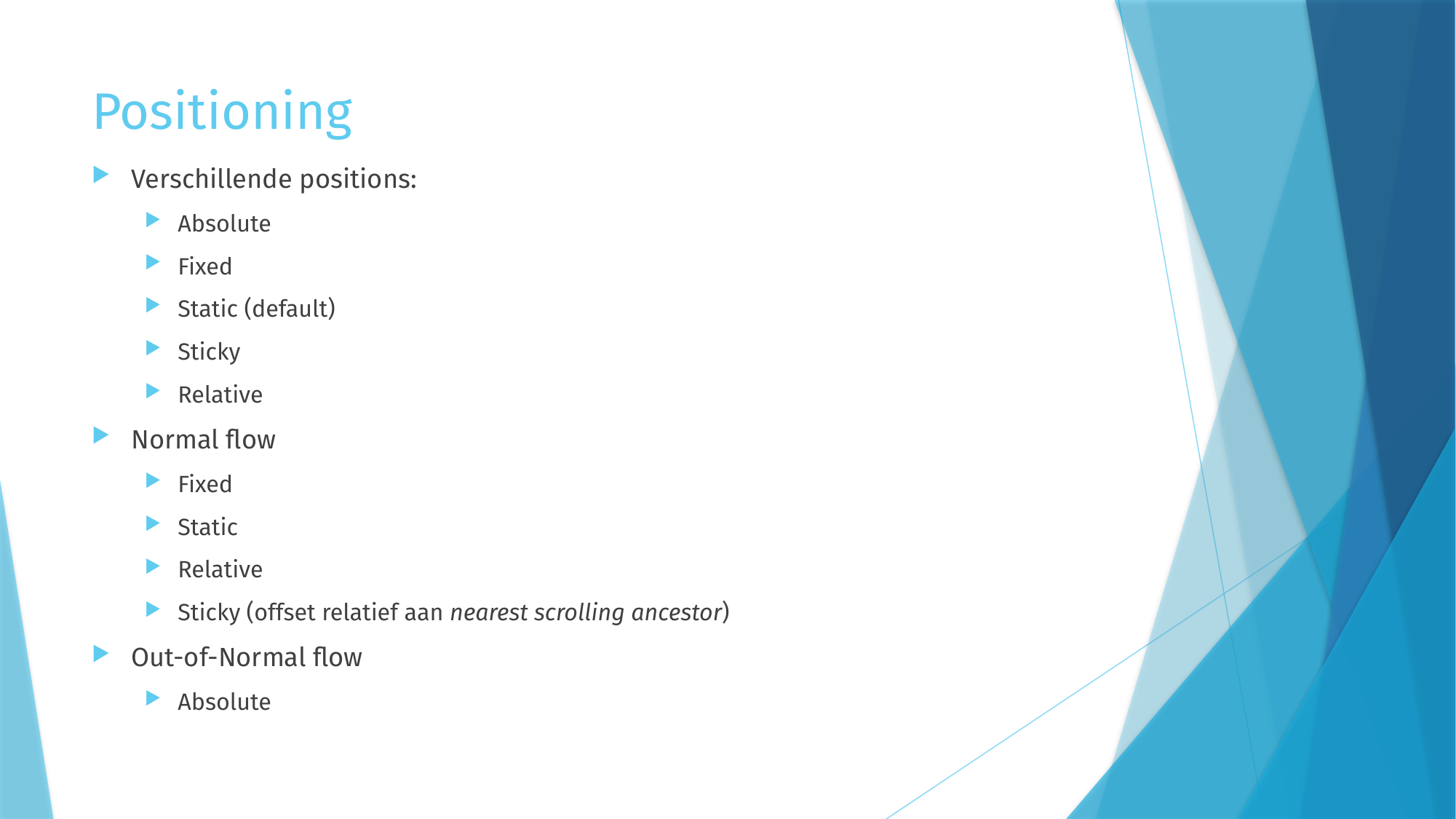

# Positioning
Verschillende positions:
Absolute
Fixed
Static (default)
Sticky
Relative
Normal flow
Fixed
Static
Relative
Sticky (offset relatief aan nearest scrolling ancestor)
Out-of-Normal flow
Absolute